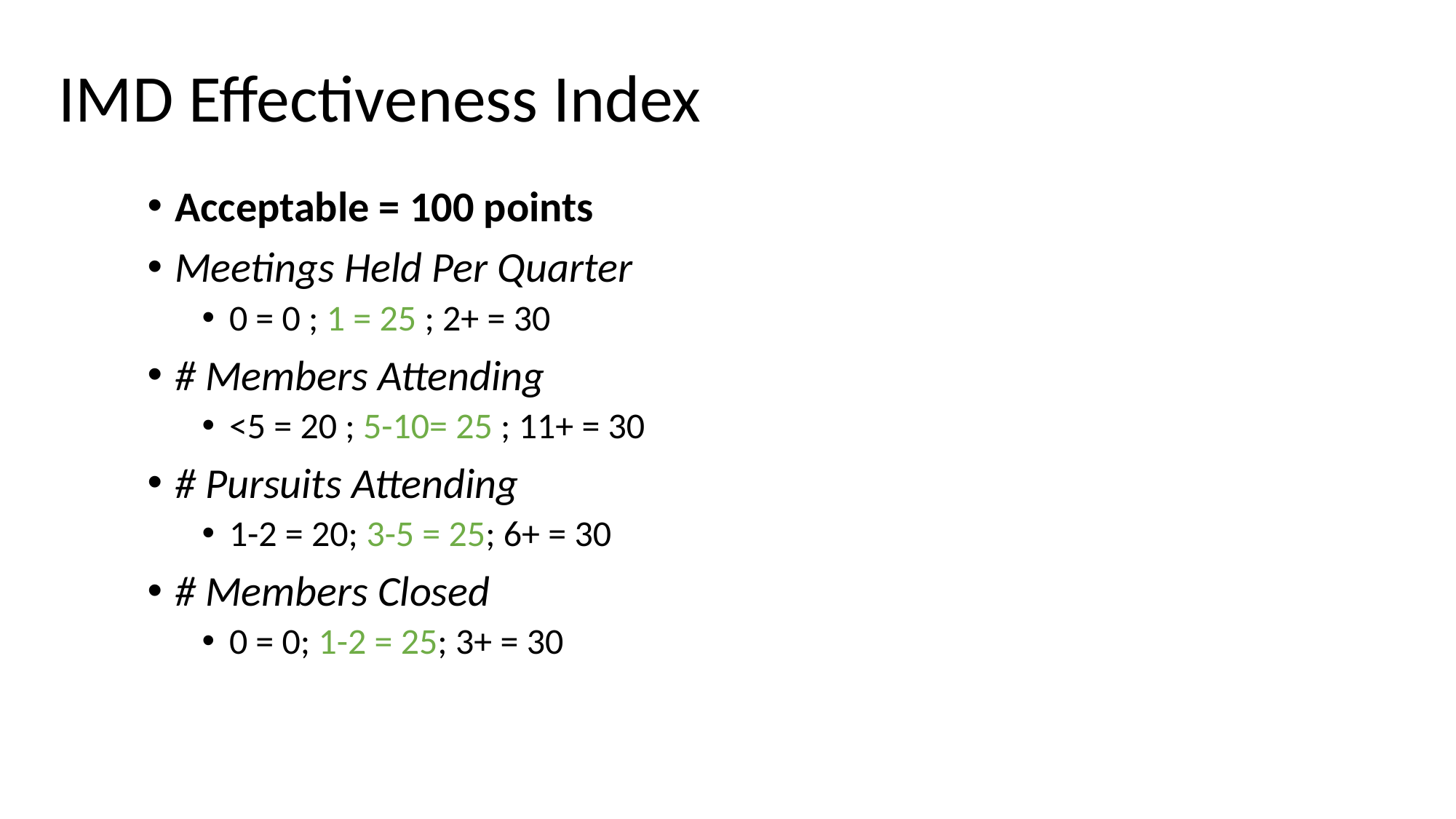

# IMD Effectiveness Index
Acceptable = 100 points
Meetings Held Per Quarter
0 = 0 ; 1 = 25 ; 2+ = 30
# Members Attending
<5 = 20 ; 5-10= 25 ; 11+ = 30
# Pursuits Attending
1-2 = 20; 3-5 = 25; 6+ = 30
# Members Closed
0 = 0; 1-2 = 25; 3+ = 30